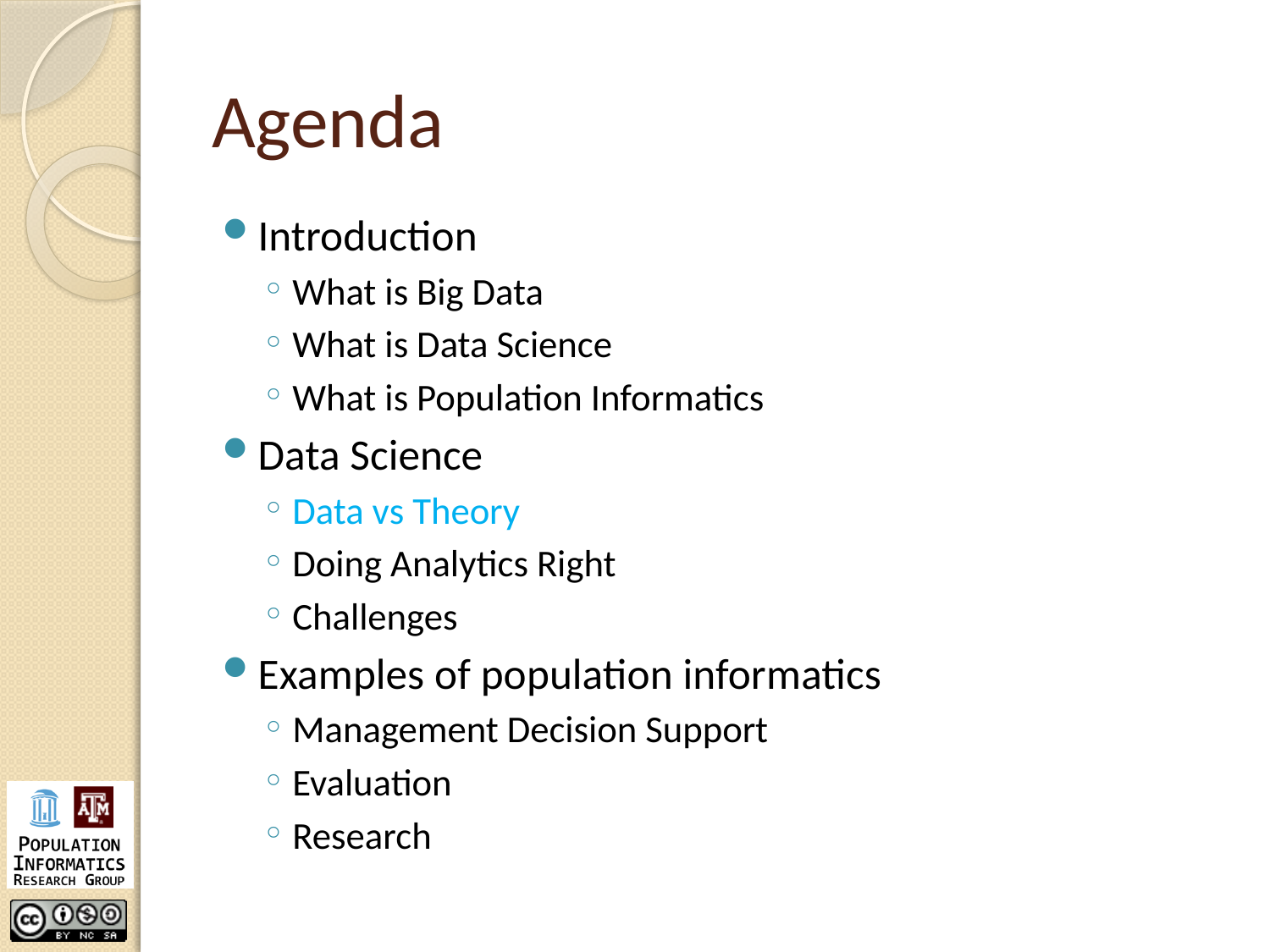

# Agenda
Introduction
What is Big Data
What is Data Science
What is Population Informatics
Data Science
Data vs Theory
Doing Analytics Right
Challenges
Examples of population informatics
Management Decision Support
Evaluation
Research